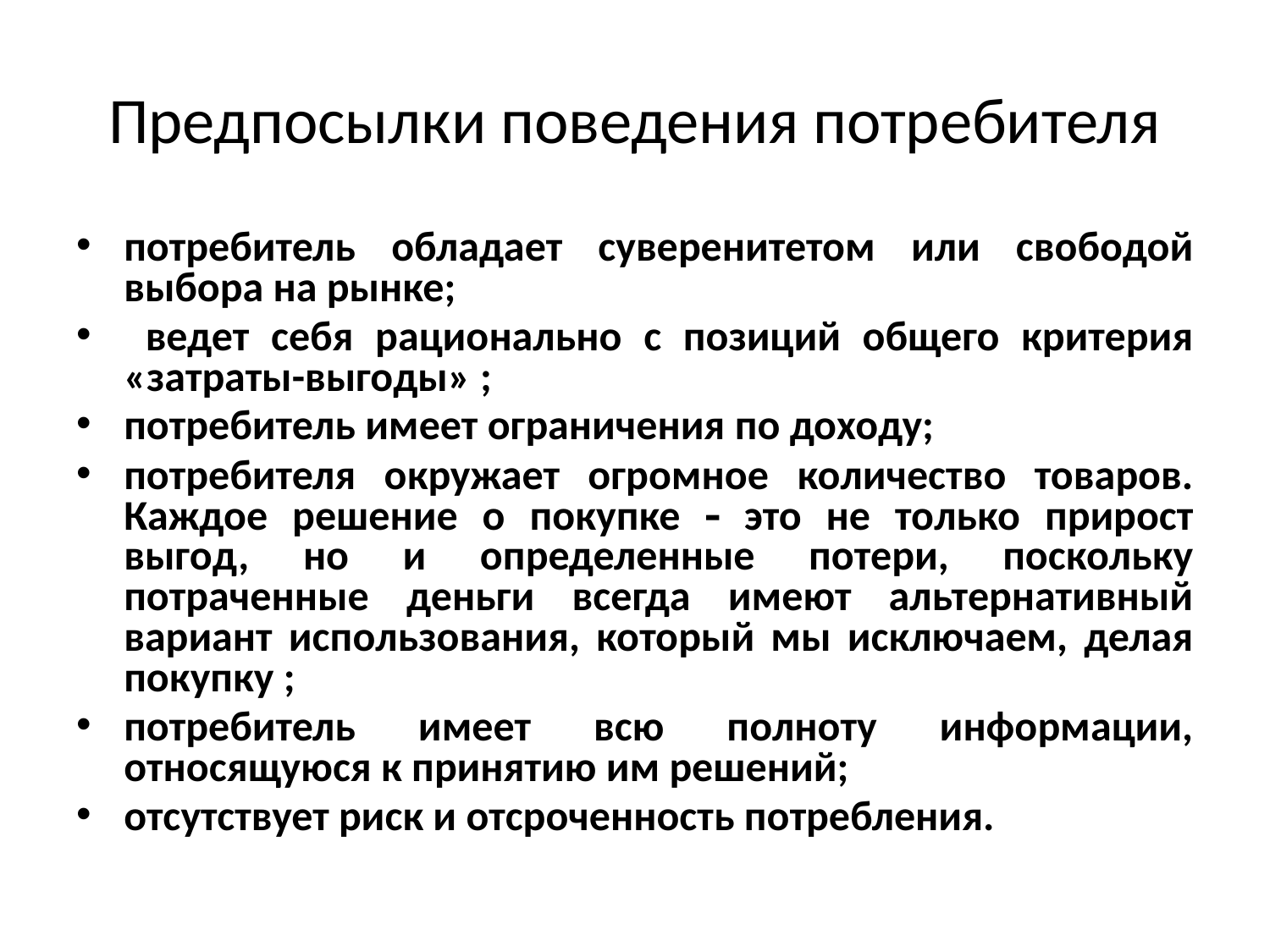

# Предпосылки поведения потребителя
потребитель обладает суверенитетом или свободой выбора на рынке;
 ведет себя рационально с позиций общего критерия «затраты-выгоды» ;
потребитель имеет ограничения по доходу;
потребителя окружает огромное количество товаров. Каждое решение о покупке − это не только прирост выгод, но и определенные потери, поскольку потраченные деньги всегда имеют альтернативный вариант использования, который мы исключаем, делая покупку ;
потребитель имеет всю полноту информации, относящуюся к принятию им решений;
отсутствует риск и отсроченность потребления.